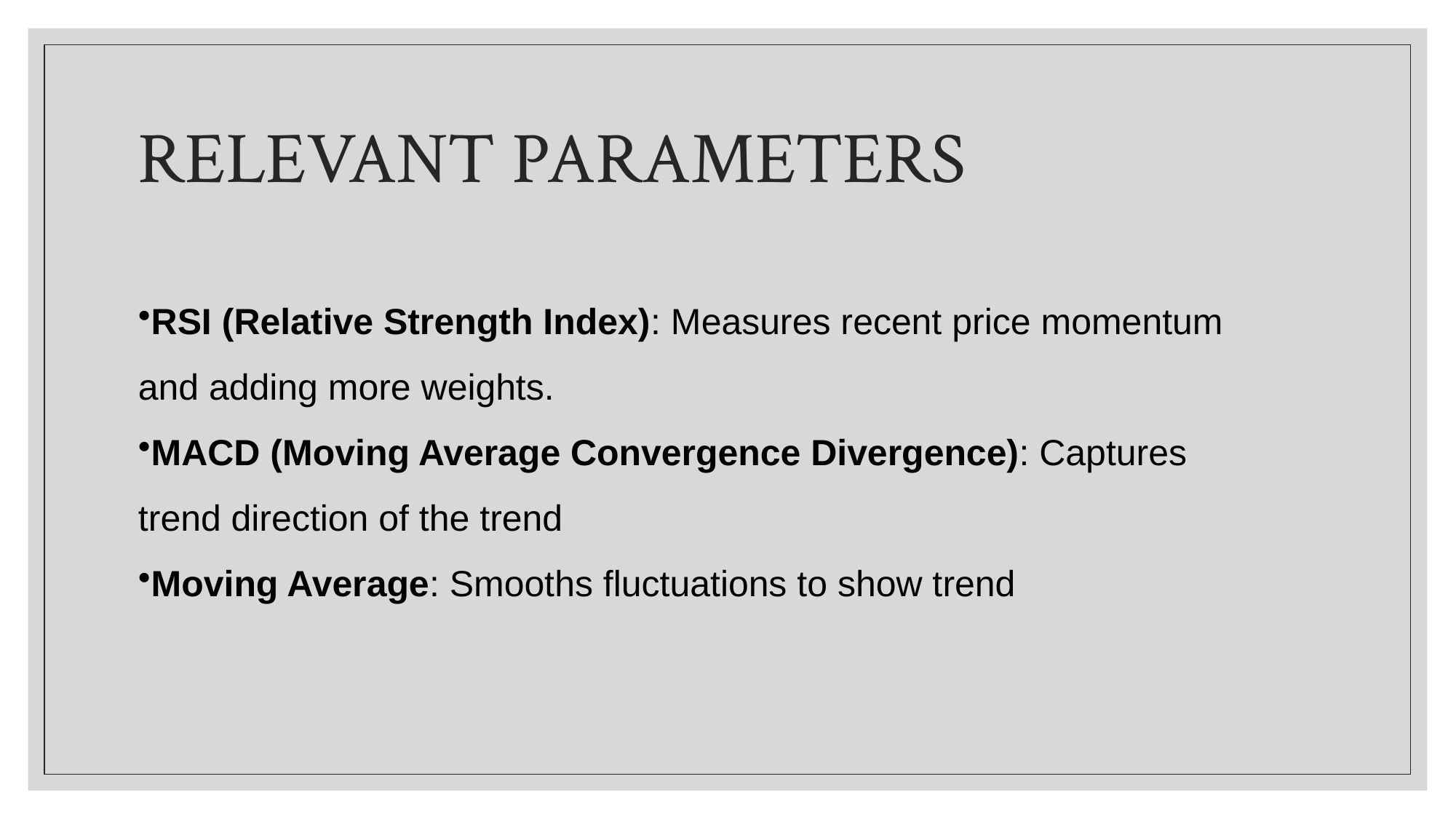

# RELEVANT PARAMETERS
RSI (Relative Strength Index): Measures recent price momentum and adding more weights.
MACD (Moving Average Convergence Divergence): Captures trend direction of the trend
Moving Average: Smooths fluctuations to show trend